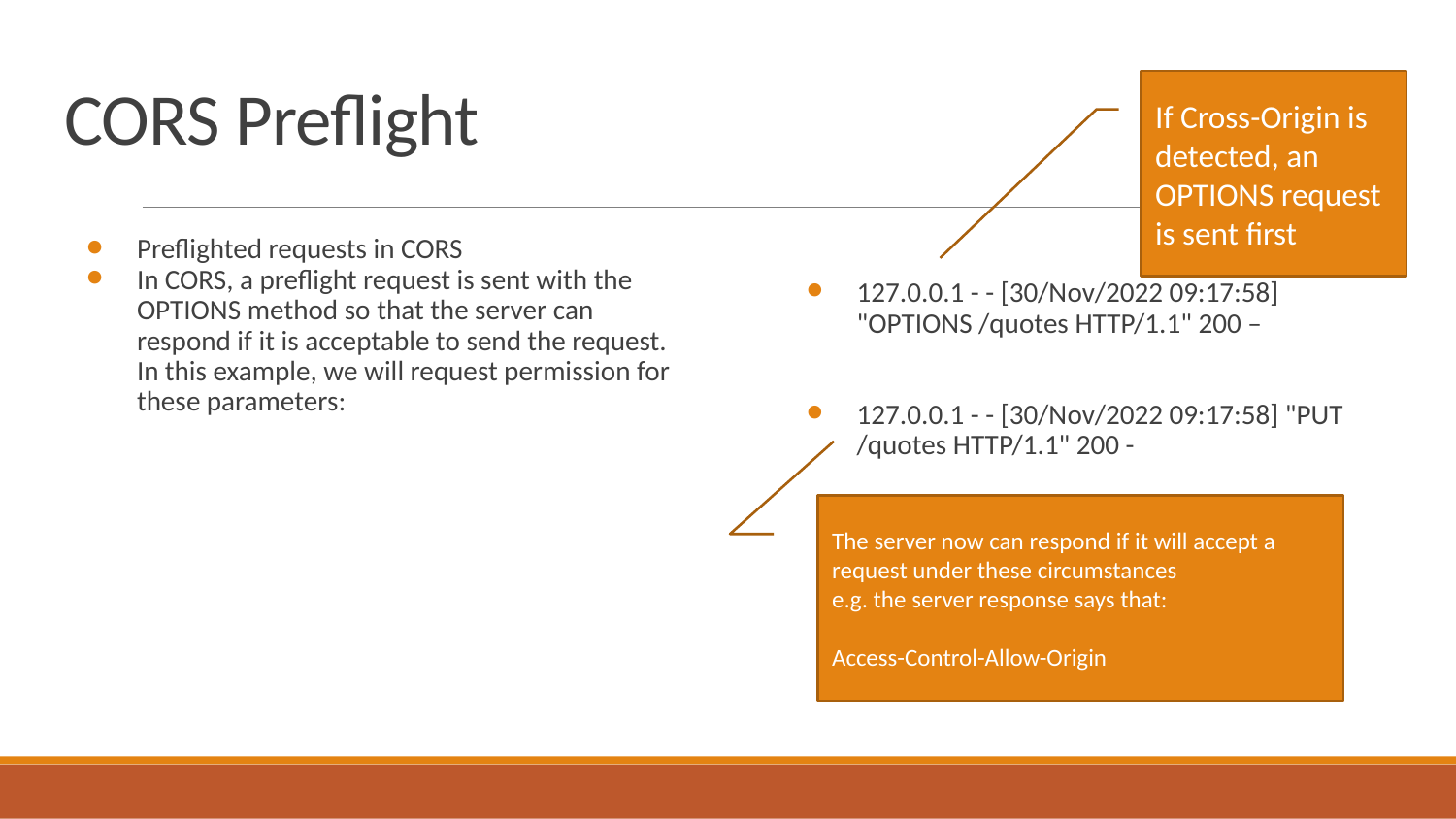

# CORS Preflight
If Cross-Origin is detected, an OPTIONS request is sent first
Preflighted requests in CORS
In CORS, a preflight request is sent with the OPTIONS method so that the server can respond if it is acceptable to send the request. In this example, we will request permission for these parameters:
127.0.0.1 - - [30/Nov/2022 09:17:58] "OPTIONS /quotes HTTP/1.1" 200 –

127.0.0.1 - - [30/Nov/2022 09:17:58] "PUT /quotes HTTP/1.1" 200 -
The server now can respond if it will accept a request under these circumstances
e.g. the server response says that:

Access-Control-Allow-Origin